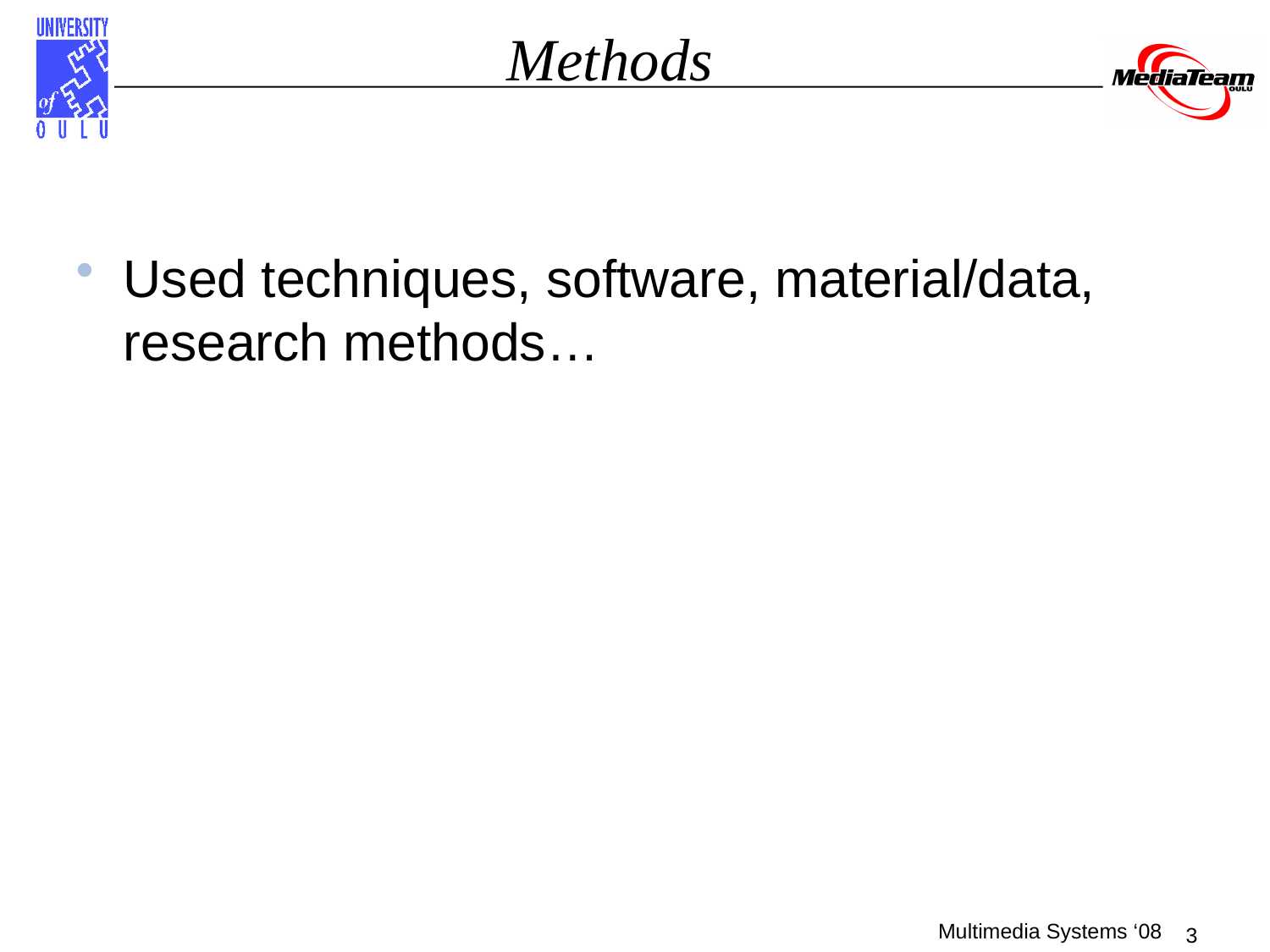

# Methods
Used techniques, software, material/data, research methods…